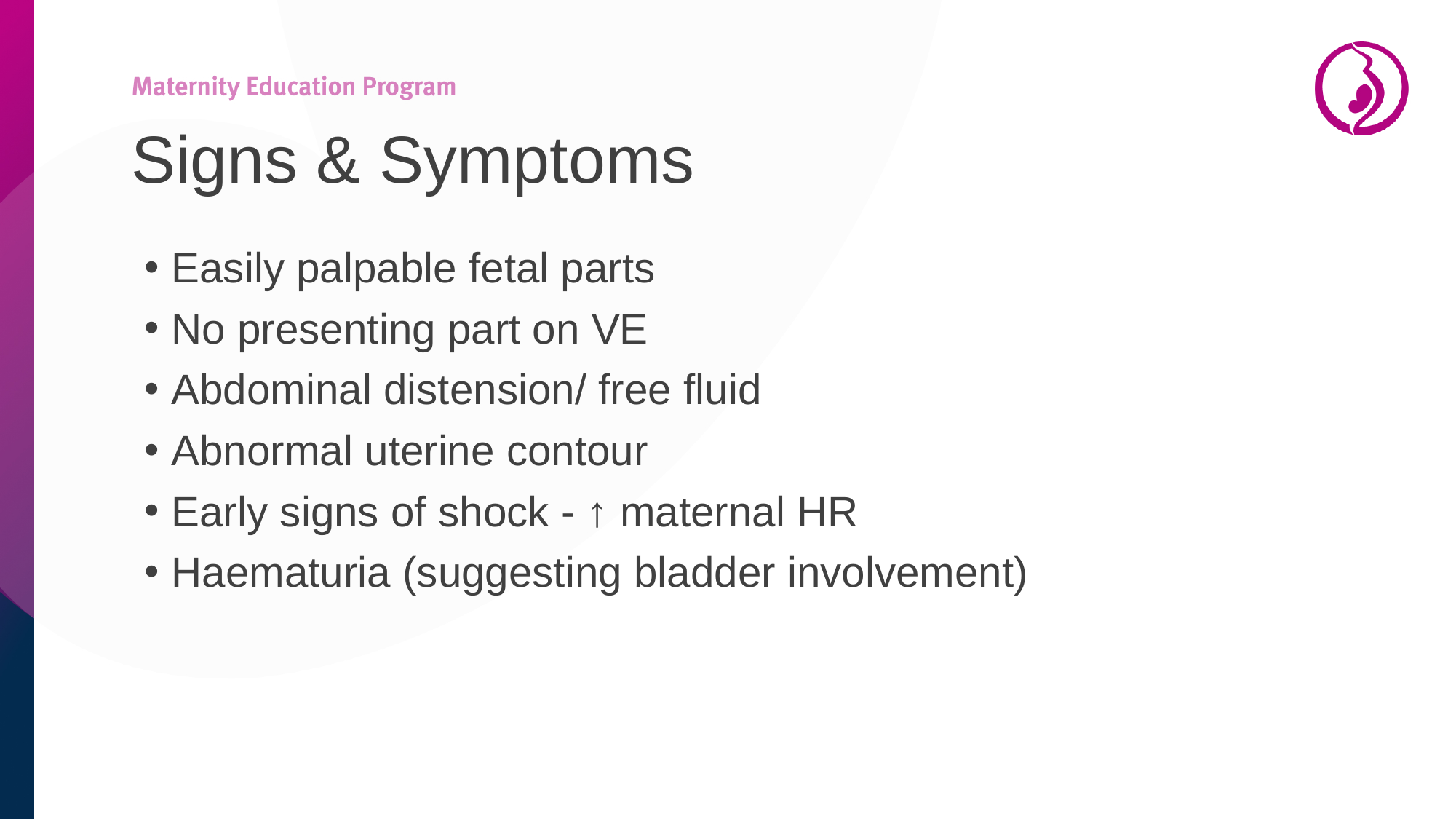

# Signs & Symptoms
Easily palpable fetal parts
No presenting part on VE
Abdominal distension/ free fluid
Abnormal uterine contour
Early signs of shock - ↑ maternal HR
Haematuria (suggesting bladder involvement)